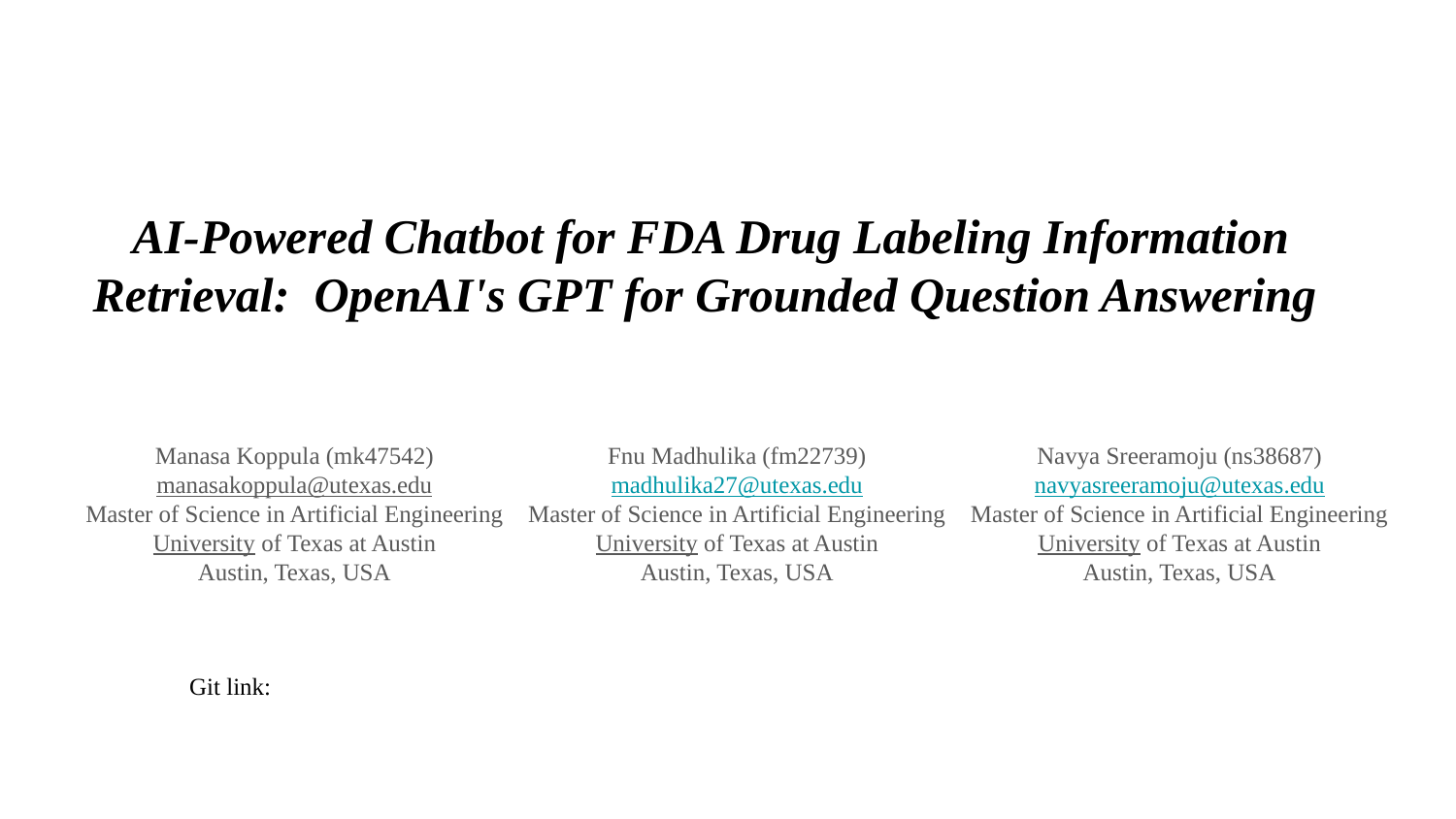

# AI-Powered Chatbot for FDA Drug Labeling Information Retrieval:  OpenAI's GPT for Grounded Question Answering
Manasa Koppula (mk47542)
manasakoppula@utexas.edu
Master of Science in Artificial Engineering
University of Texas at Austin
Austin, Texas, USA

Fnu Madhulika (fm22739)
madhulika27@utexas.edu
Master of Science in Artificial Engineering
University of Texas at Austin
Austin, Texas, USA

Navya Sreeramoju (ns38687)
navyasreeramoju@utexas.edu
Master of Science in Artificial Engineering
University of Texas at Austin
Austin, Texas, USA

Git link: